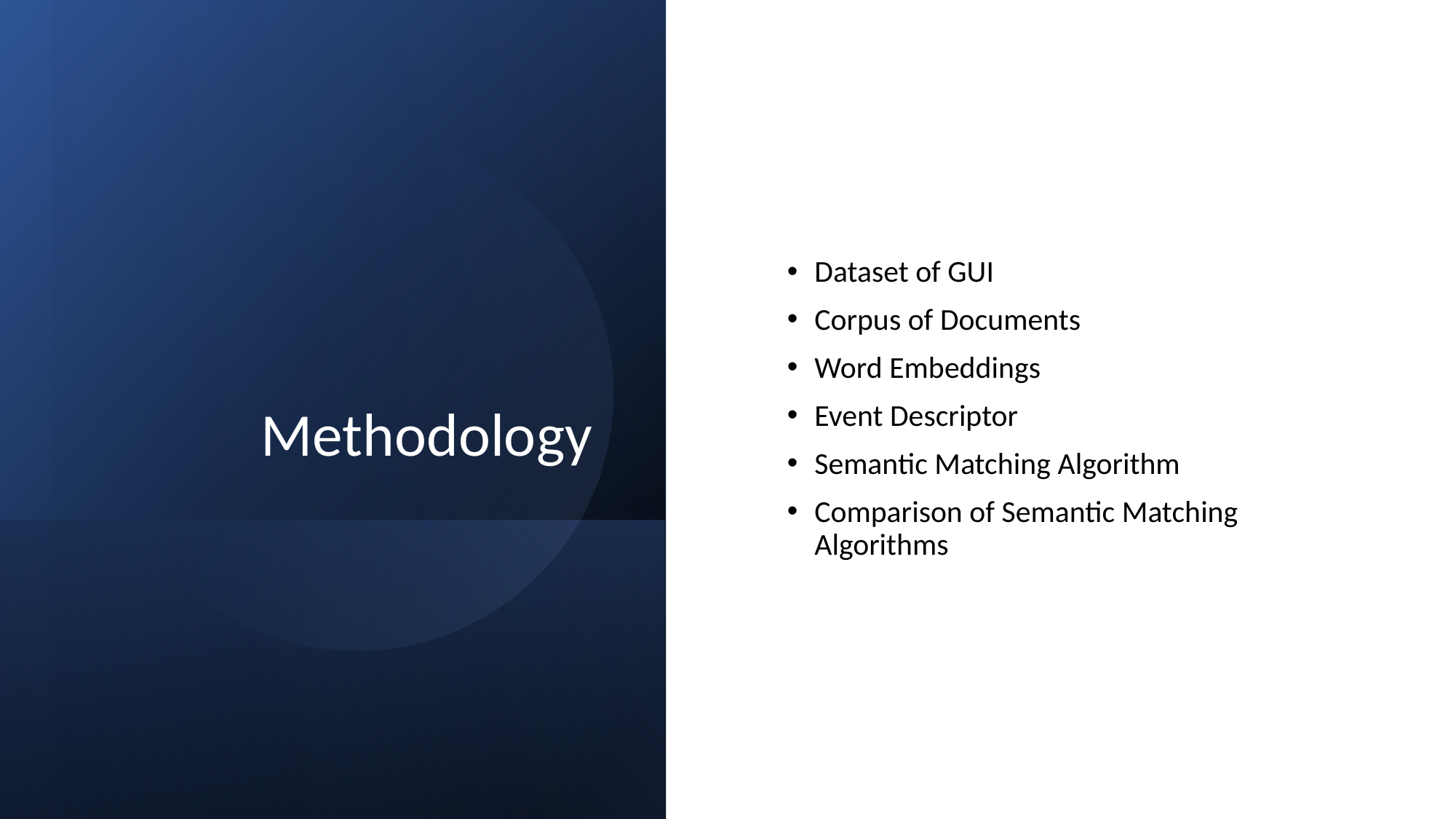

# Methodology

Dataset of GUI
Corpus of Documents
Word Embeddings
Event Descriptor
Semantic Matching Algorithm
Comparison of Semantic Matching Algorithms